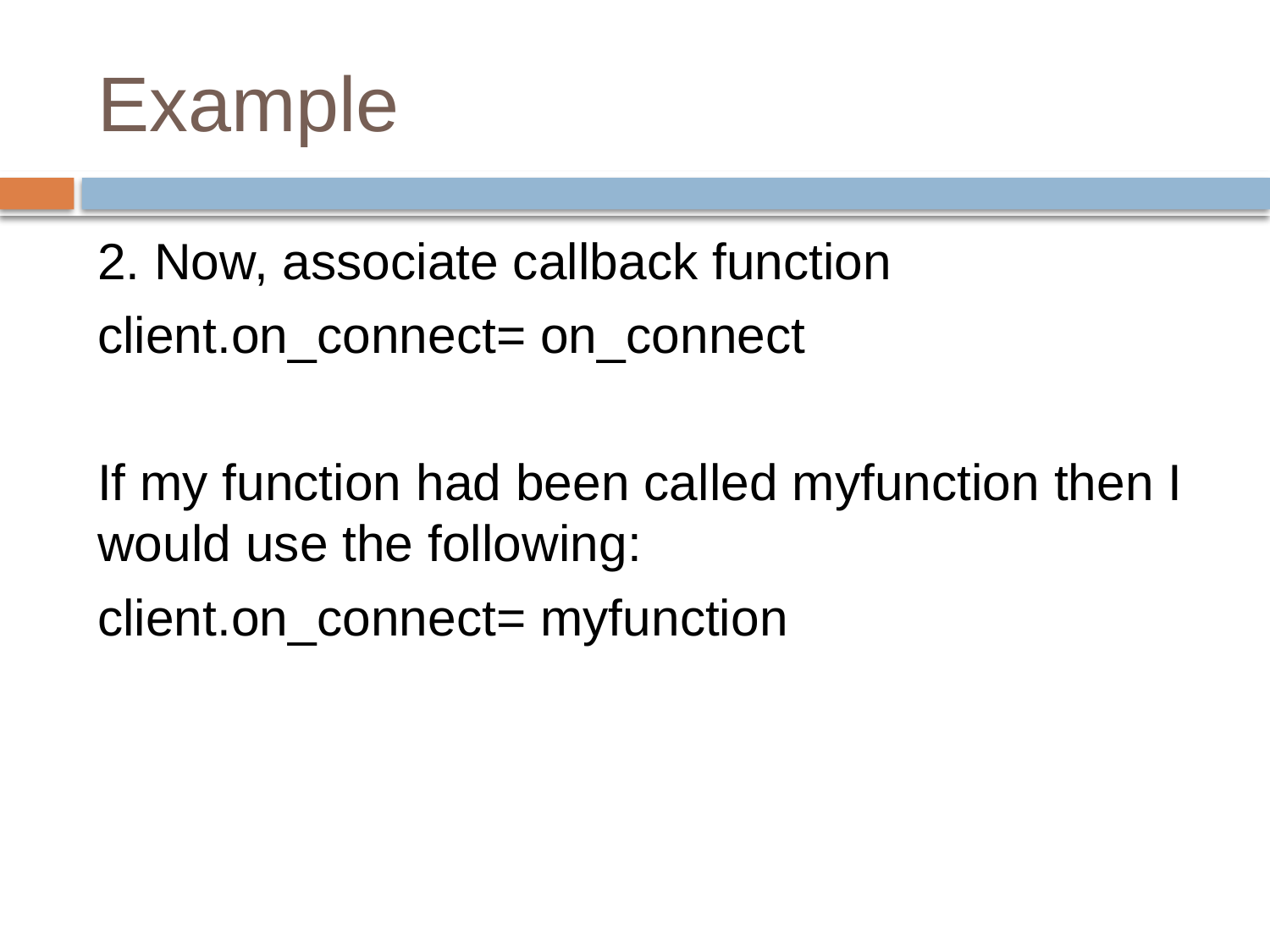

# Example
2. Now, associate callback function
client.on_connect= on_connect

If my function had been called myfunction then I would use the following:
client.on_connect= myfunction